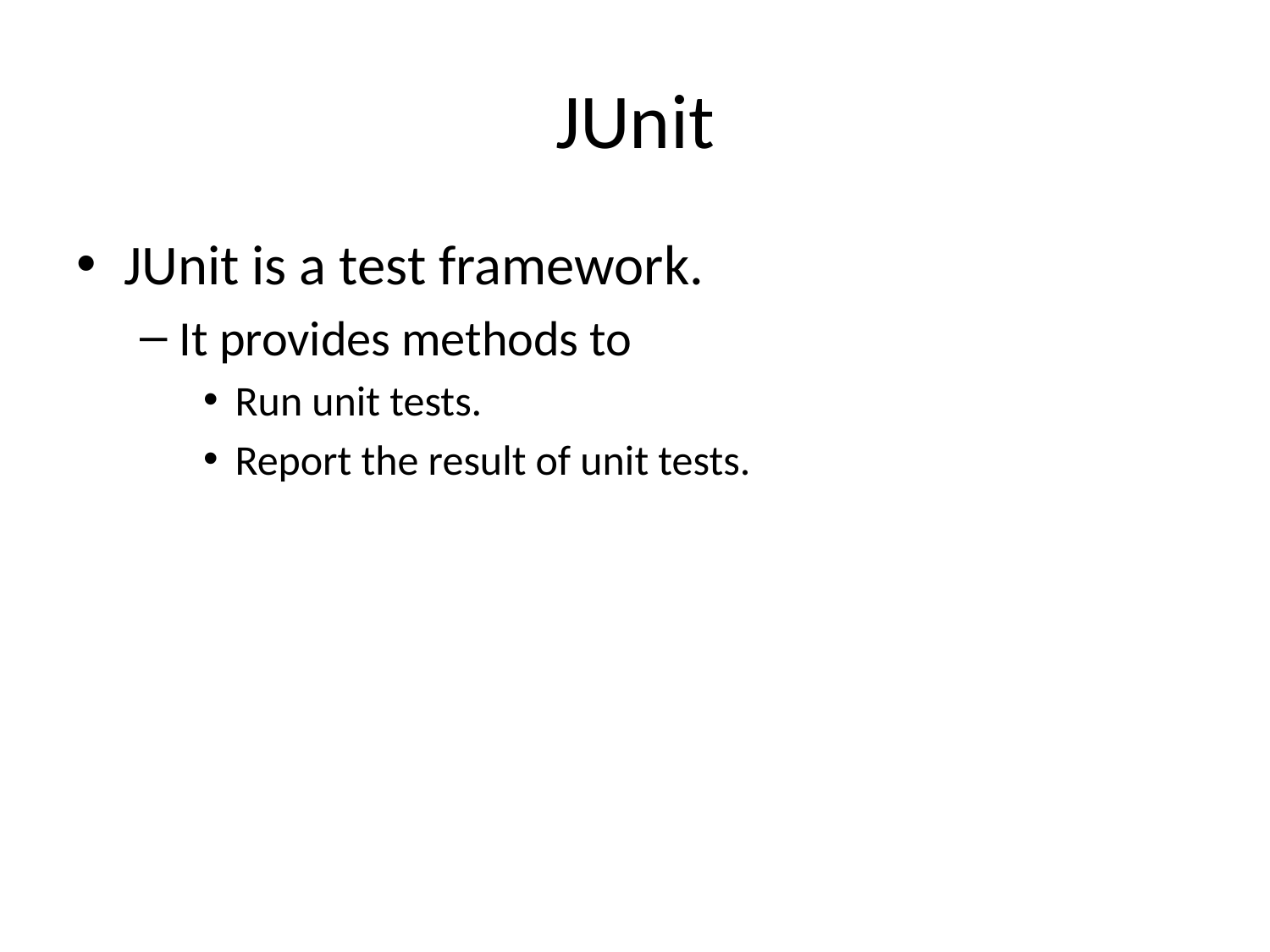

# JUnit
JUnit is a test framework.
It provides methods to
Run unit tests.
Report the result of unit tests.